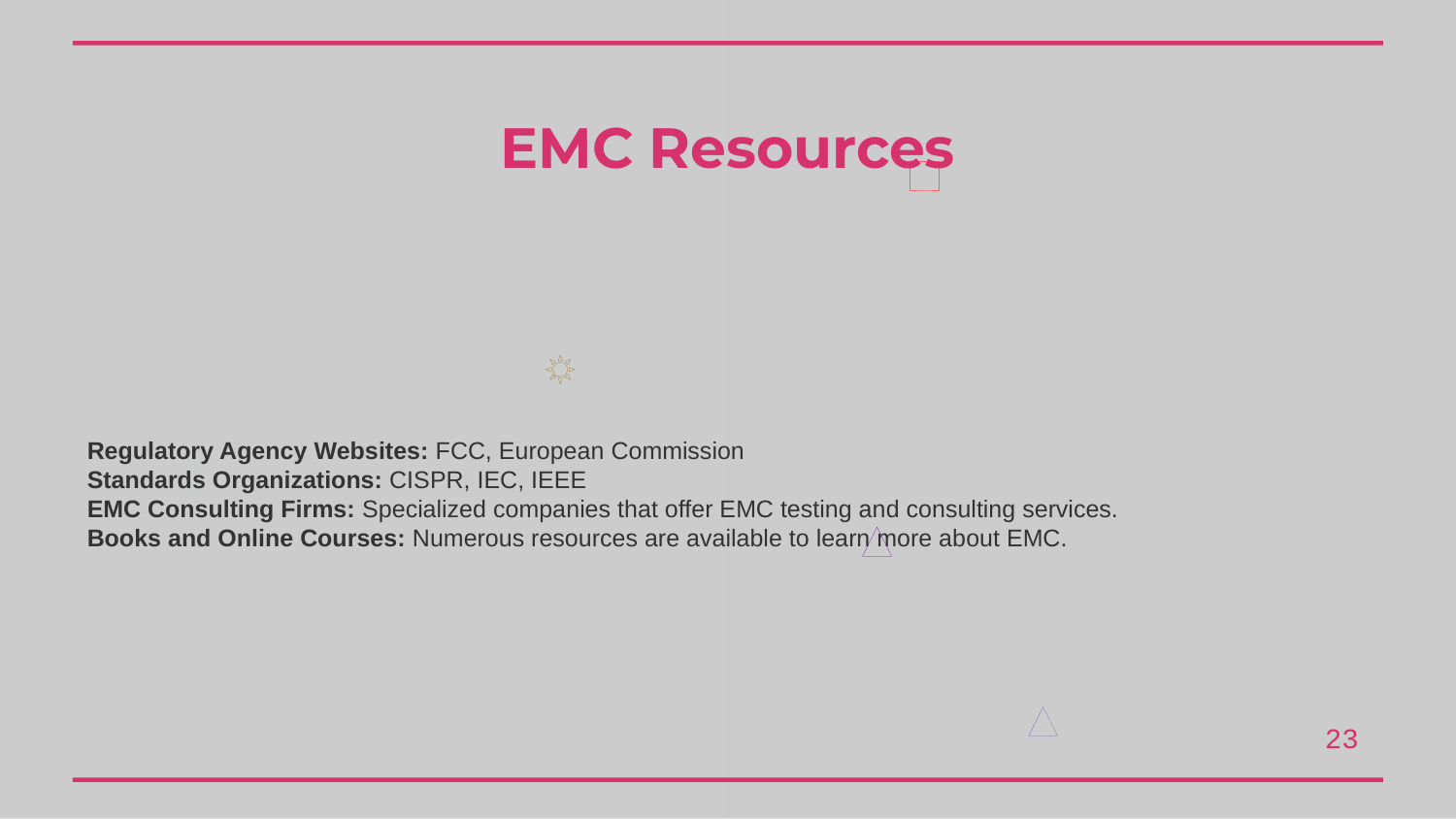

EMC Resources

Regulatory Agency Websites: FCC, European Commission
Standards Organizations: CISPR, IEC, IEEE
EMC Consulting Firms: Specialized companies that offer EMC testing and consulting services.
Books and Online Courses: Numerous resources are available to learn more about EMC.

23